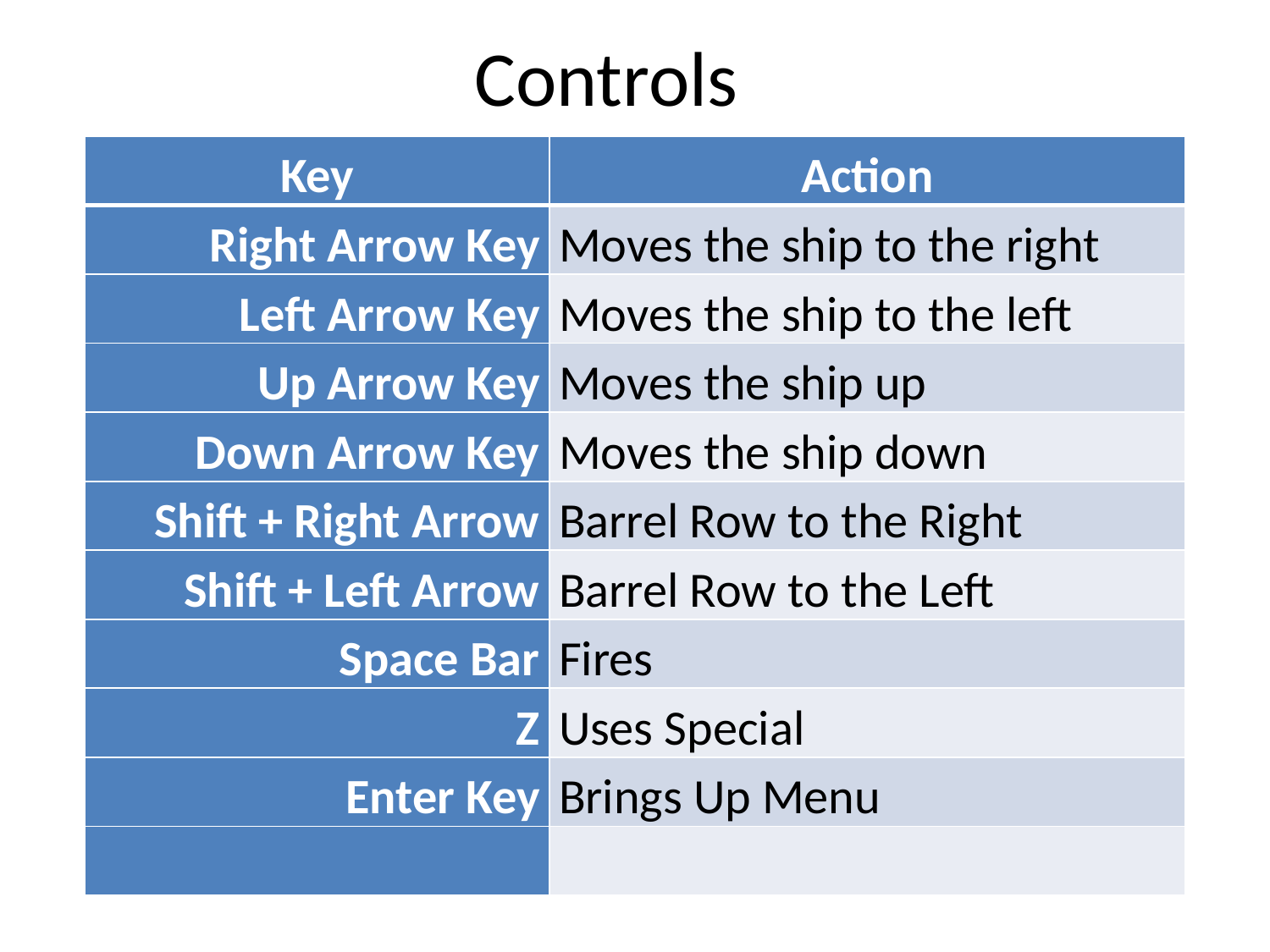

# Controls
| Key | Action |
| --- | --- |
| Right Arrow Key | Moves the ship to the right |
| Left Arrow Key | Moves the ship to the left |
| Up Arrow Key | Moves the ship up |
| Down Arrow Key | Moves the ship down |
| Shift + Right Arrow | Barrel Row to the Right |
| Shift + Left Arrow | Barrel Row to the Left |
| Space Bar | Fires |
| Z | Uses Special |
| Enter Key | Brings Up Menu |
|  |  |